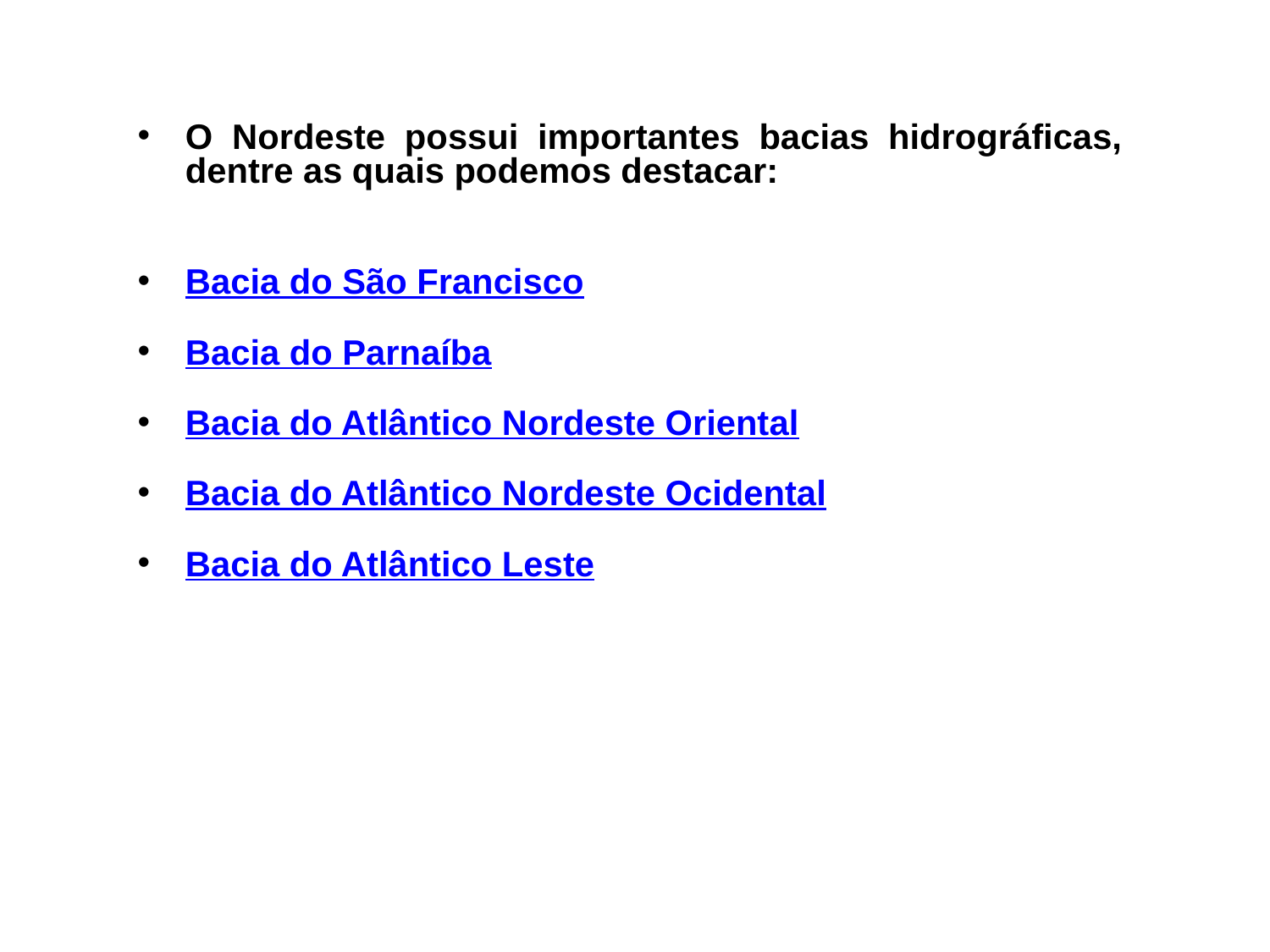

O Nordeste possui importantes bacias hidrográficas, dentre as quais podemos destacar:

Bacia do São Francisco
Bacia do Parnaíba
Bacia do Atlântico Nordeste Oriental
Bacia do Atlântico Nordeste Ocidental
Bacia do Atlântico Leste